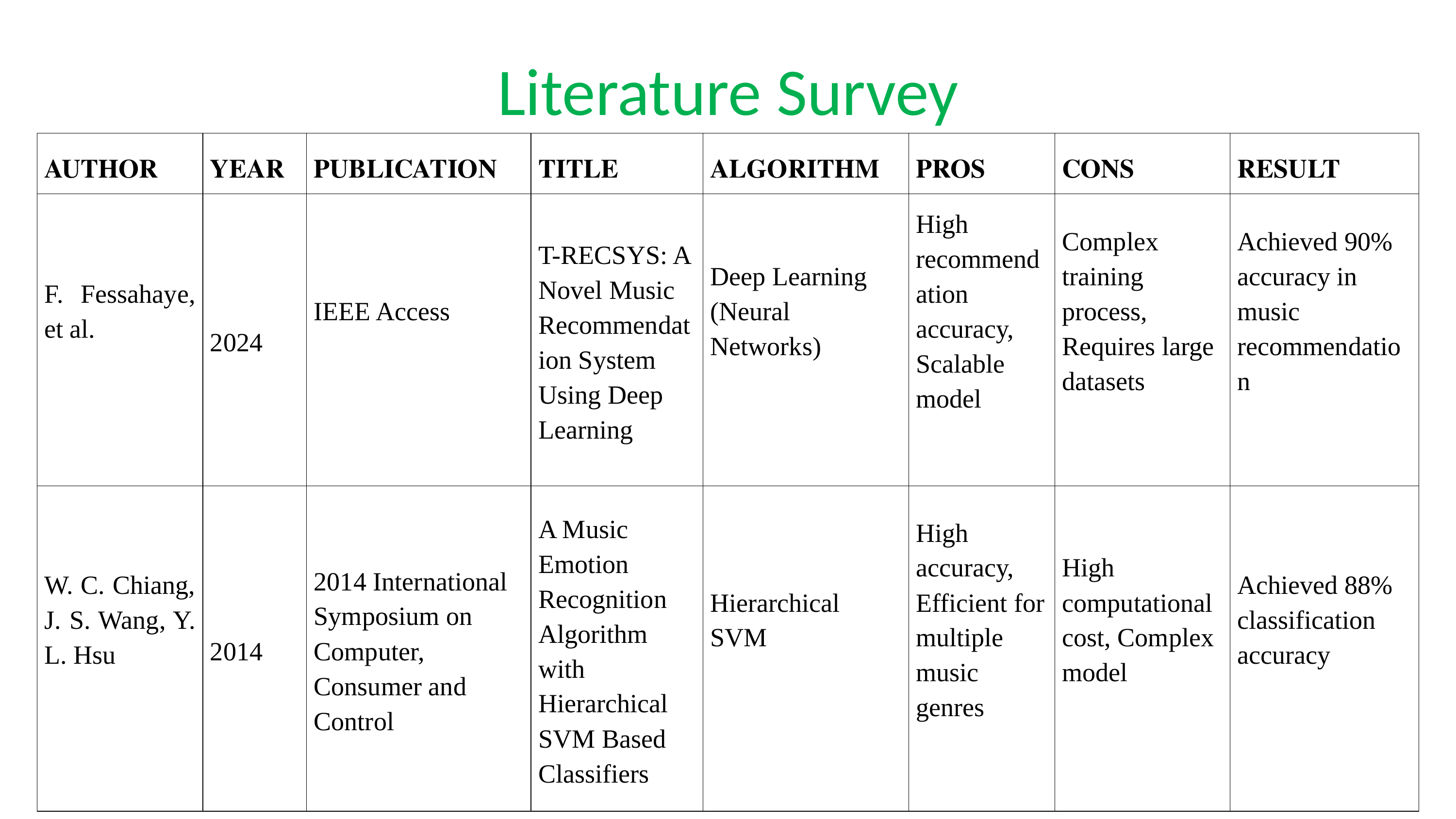

Literature Survey
| AUTHOR | YEAR | PUBLICATION | TITLE | ALGORITHM | PROS | CONS | RESULT |
| --- | --- | --- | --- | --- | --- | --- | --- |
| F. Fessahaye, et al. | 2024 | IEEE Access | T-RECSYS: A Novel Music Recommendation System Using Deep Learning | Deep Learning (Neural Networks) | High recommendation accuracy, Scalable model | Complex training process, Requires large datasets | Achieved 90% accuracy in music recommendation |
| W. C. Chiang, J. S. Wang, Y. L. Hsu | 2014 | 2014 International Symposium on Computer, Consumer and Control | A Music Emotion Recognition Algorithm with Hierarchical SVM Based Classifiers | Hierarchical SVM | High accuracy, Efficient for multiple music genres | High computational cost, Complex model | Achieved 88% classification accuracy |